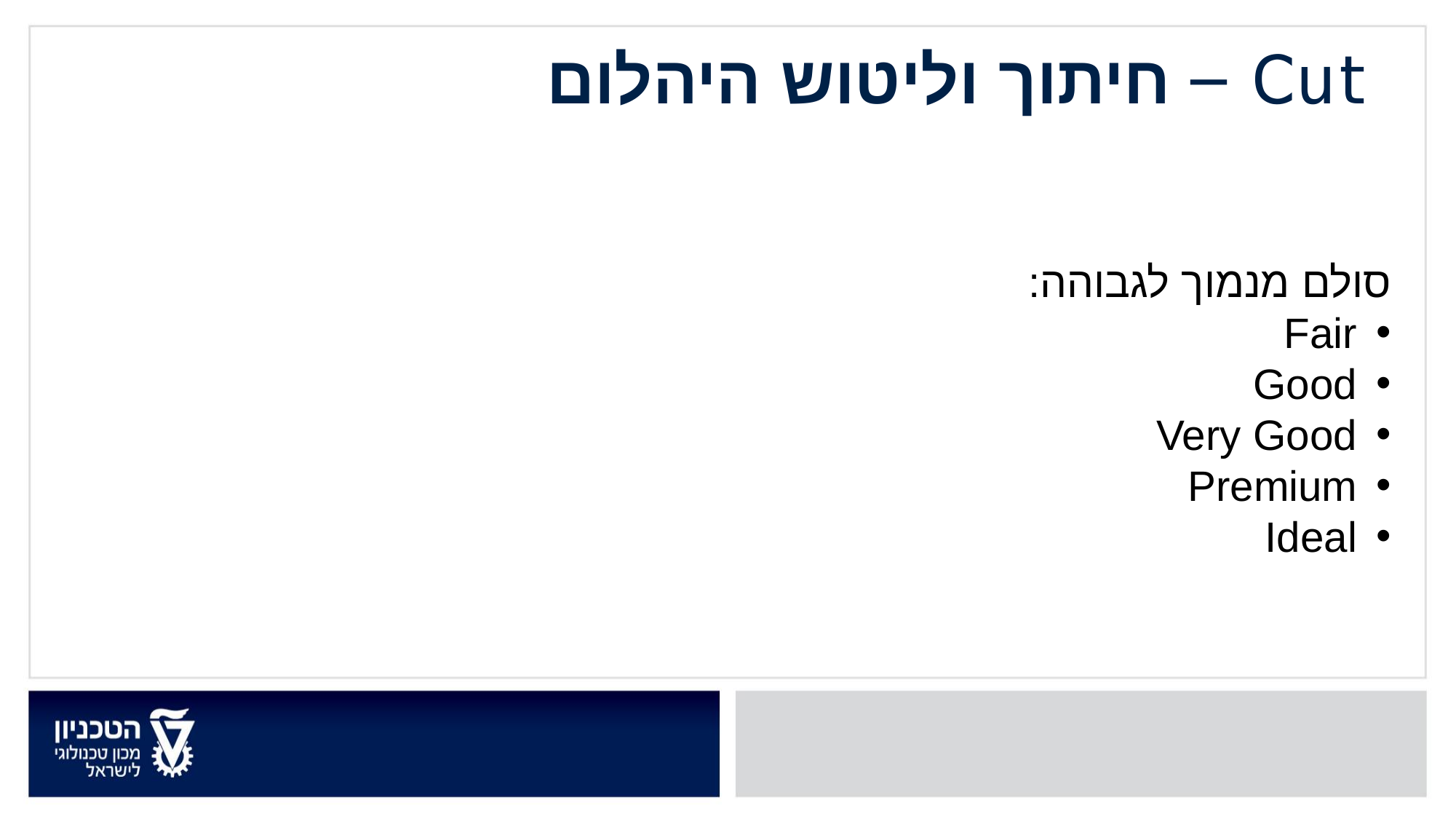

Cut – חיתוך וליטוש היהלום

סולם מנמוך לגבוהה:
Fair
Good
Very Good
Premium
Ideal